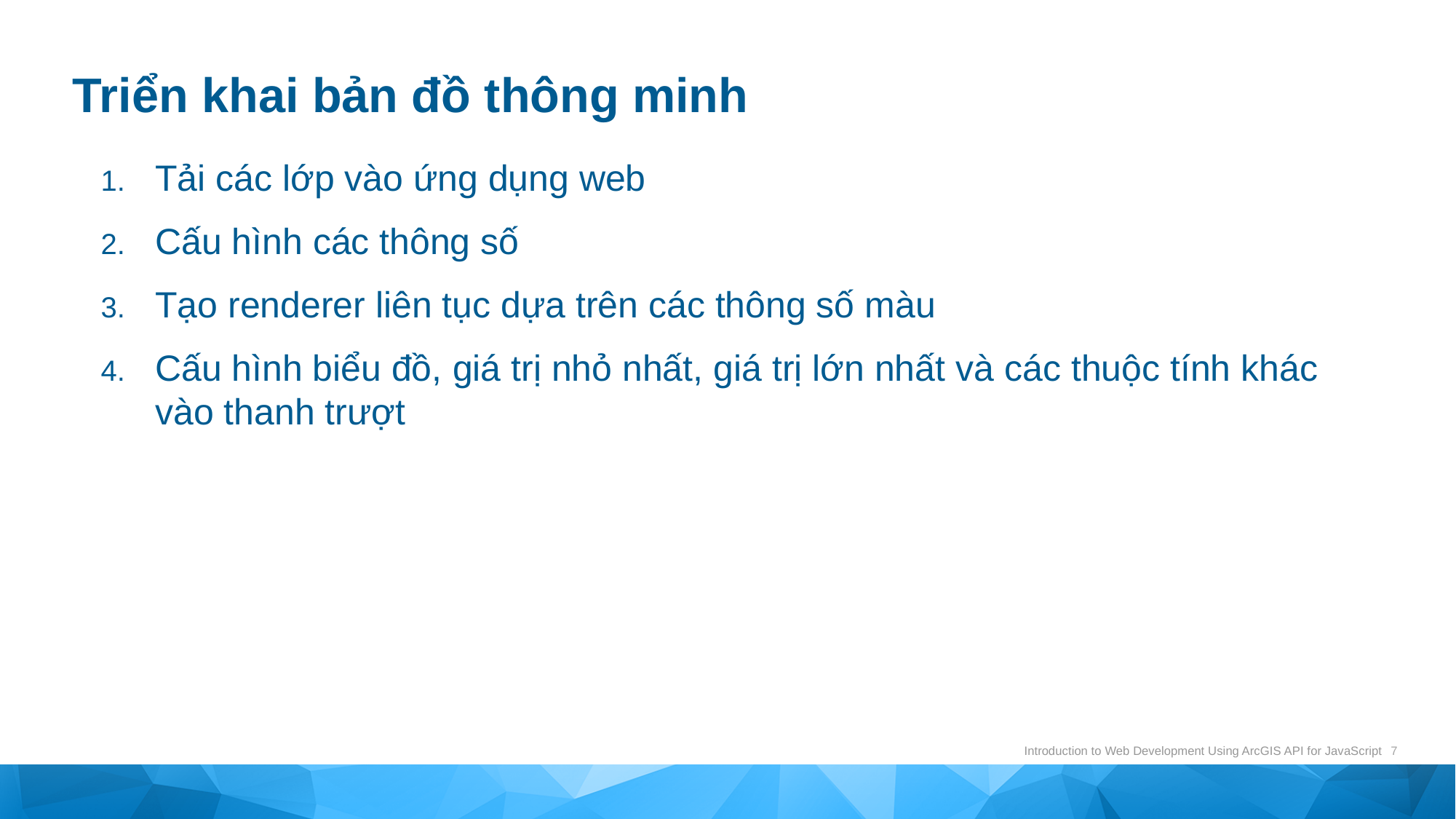

# Triển khai bản đồ thông minh
Tải các lớp vào ứng dụng web
Cấu hình các thông số
Tạo renderer liên tục dựa trên các thông số màu
Cấu hình biểu đồ, giá trị nhỏ nhất, giá trị lớn nhất và các thuộc tính khác vào thanh trượt